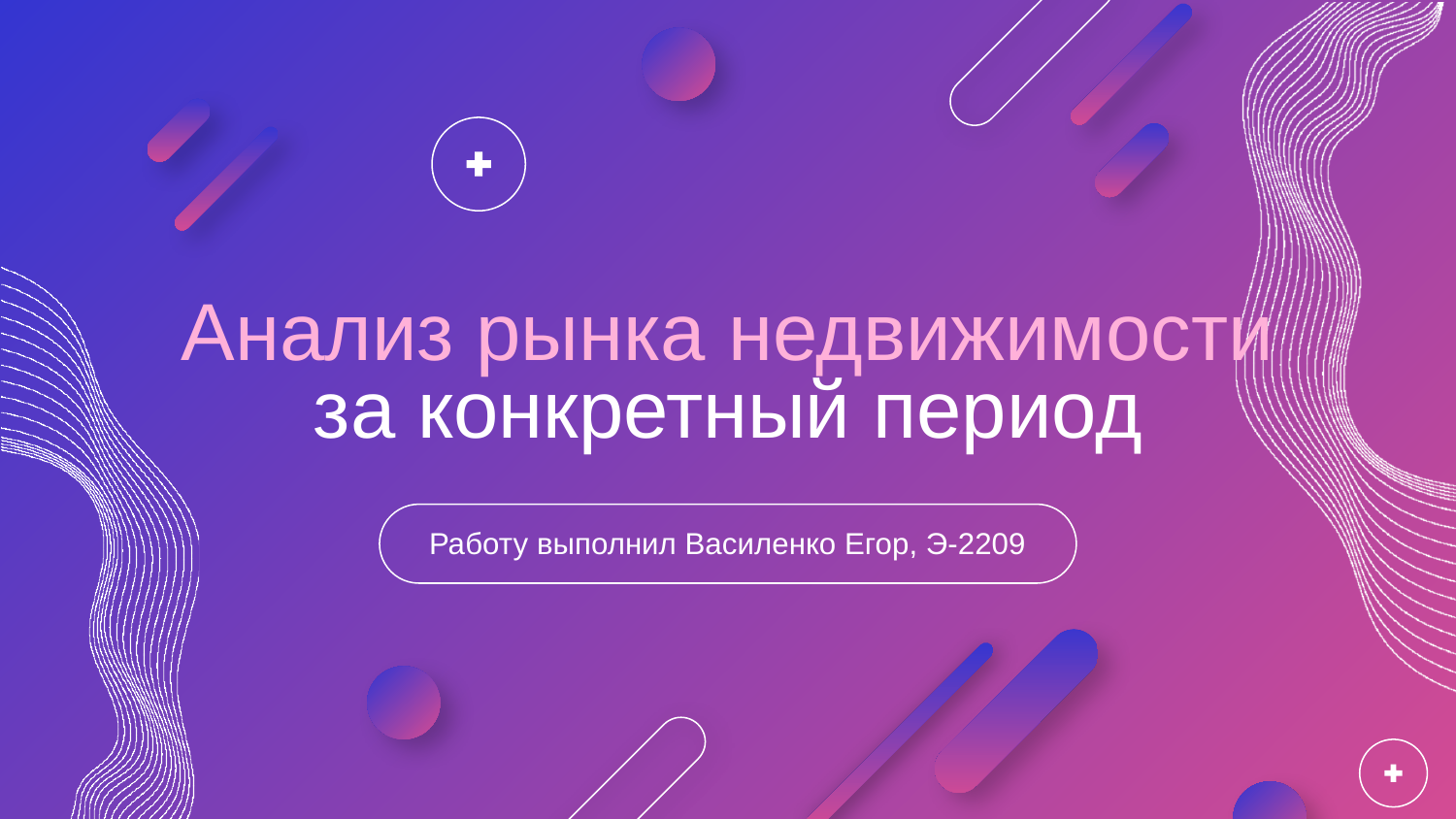

# Анализ рынка недвижимости за конкретный период
Работу выполнил Василенко Егор, Э-2209